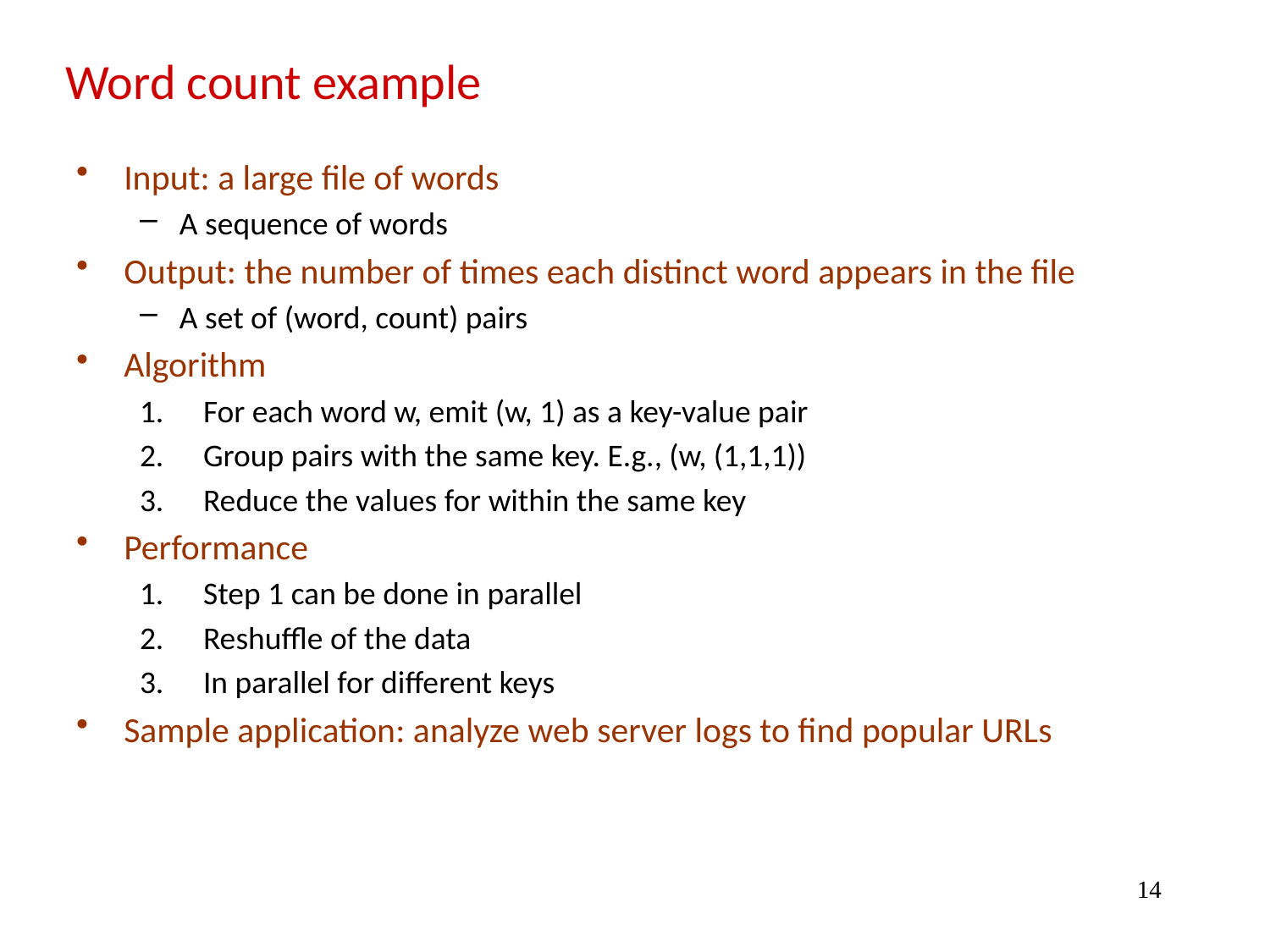

# Word count example
Input: a large file of words
A sequence of words
Output: the number of times each distinct word appears in the file
A set of (word, count) pairs
Algorithm
For each word w, emit (w, 1) as a key-value pair
Group pairs with the same key. E.g., (w, (1,1,1))
Reduce the values for within the same key
Performance
Step 1 can be done in parallel
Reshuffle of the data
In parallel for different keys
Sample application: analyze web server logs to find popular URLs

14